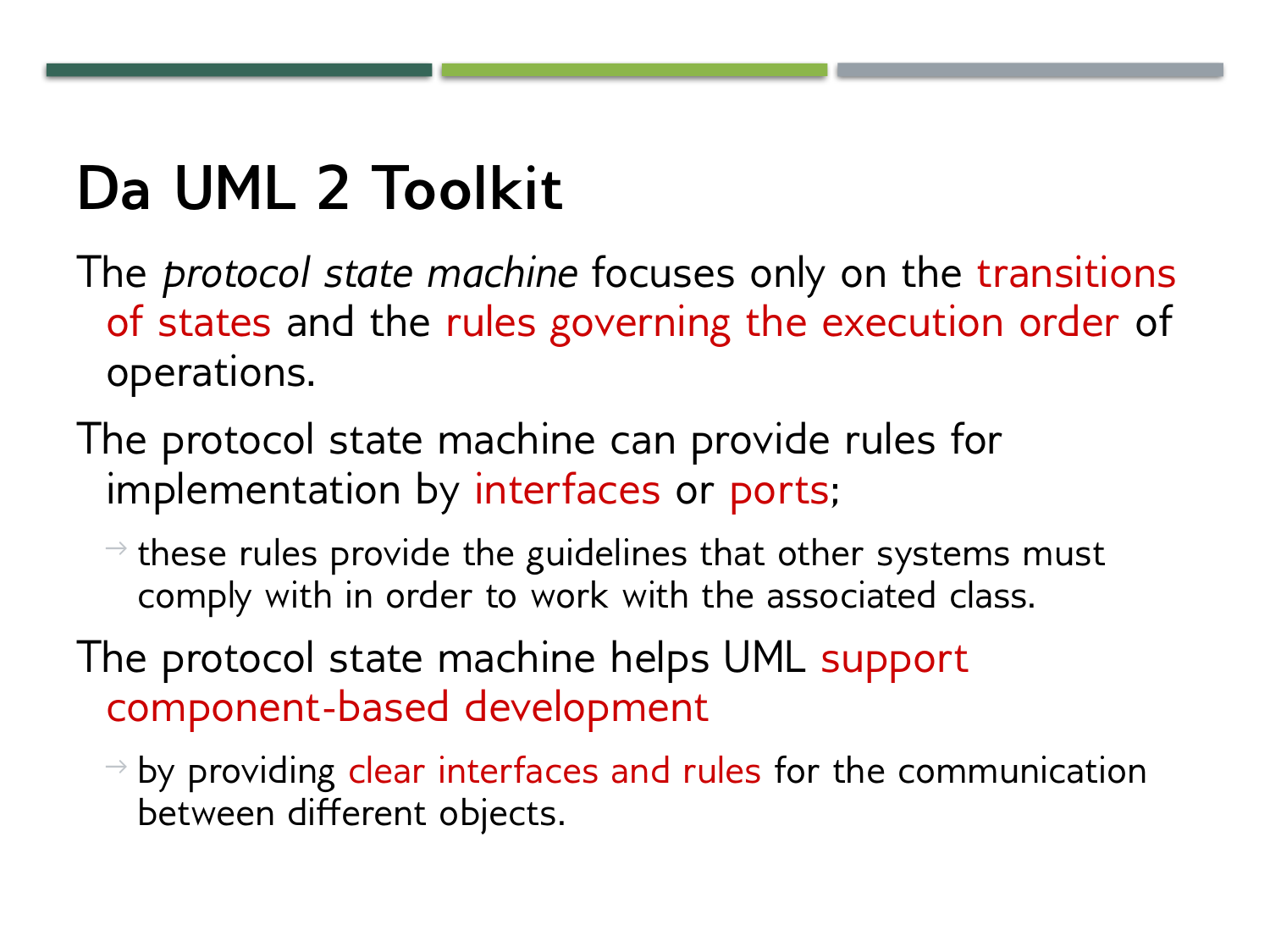

# Da UML 2 Toolkit
The protocol state machine focuses only on the transitions of states and the rules governing the execution order of operations.
The protocol state machine can provide rules for implementation by interfaces or ports;
these rules provide the guidelines that other systems must comply with in order to work with the associated class.
The protocol state machine helps UML support component-based development
by providing clear interfaces and rules for the communication between different objects.